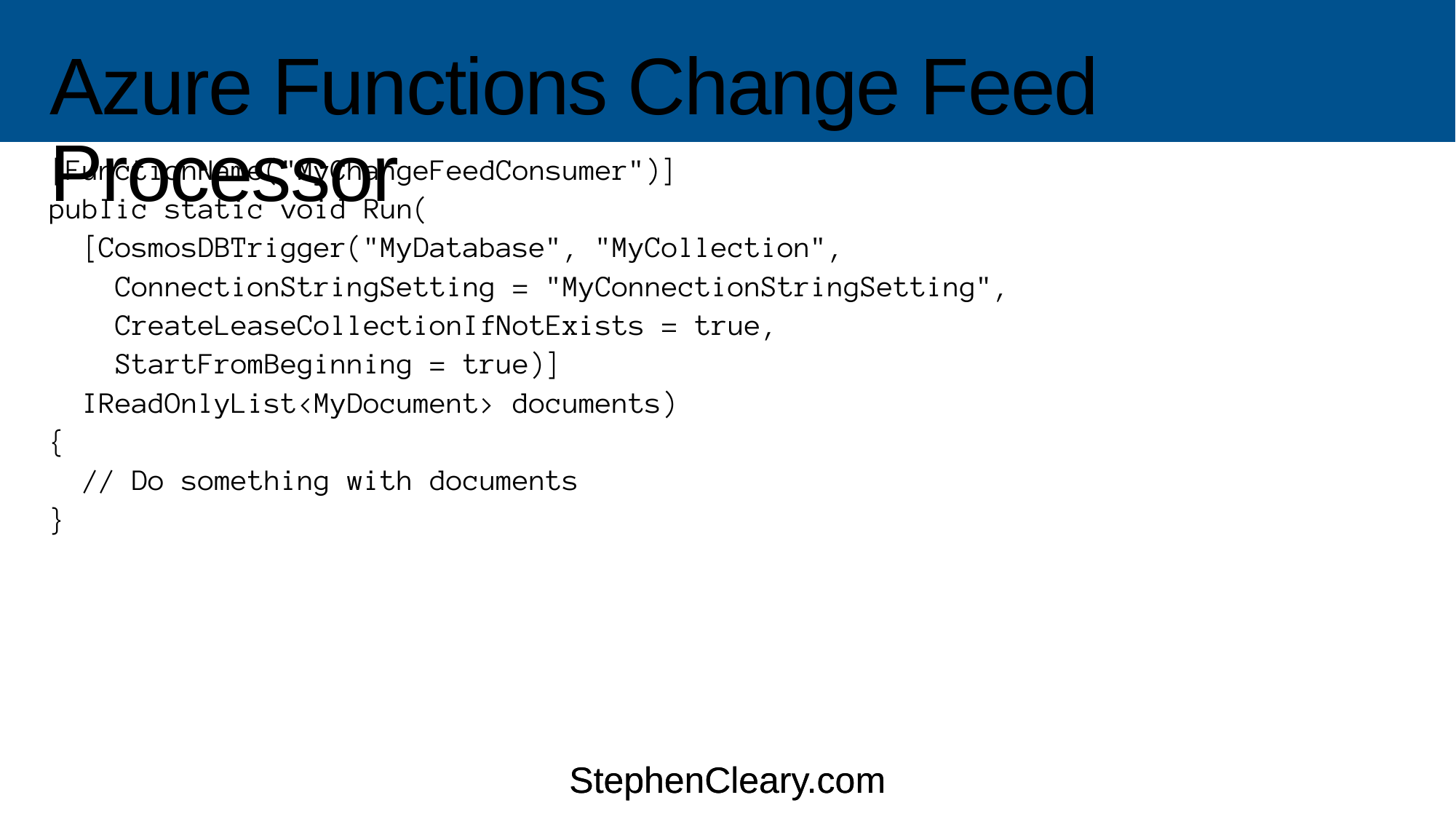

# Azure Functions Change Feed Processor
[FunctionName("MyChangeFeedConsumer")]
public static void Run(
  [CosmosDBTrigger("MyDatabase", "MyCollection",
    ConnectionStringSetting = "MyConnectionStringSetting",
    CreateLeaseCollectionIfNotExists = true,
    StartFromBeginning = true)]
  IReadOnlyList<MyDocument> documents)
{
  // Do something with documents
}